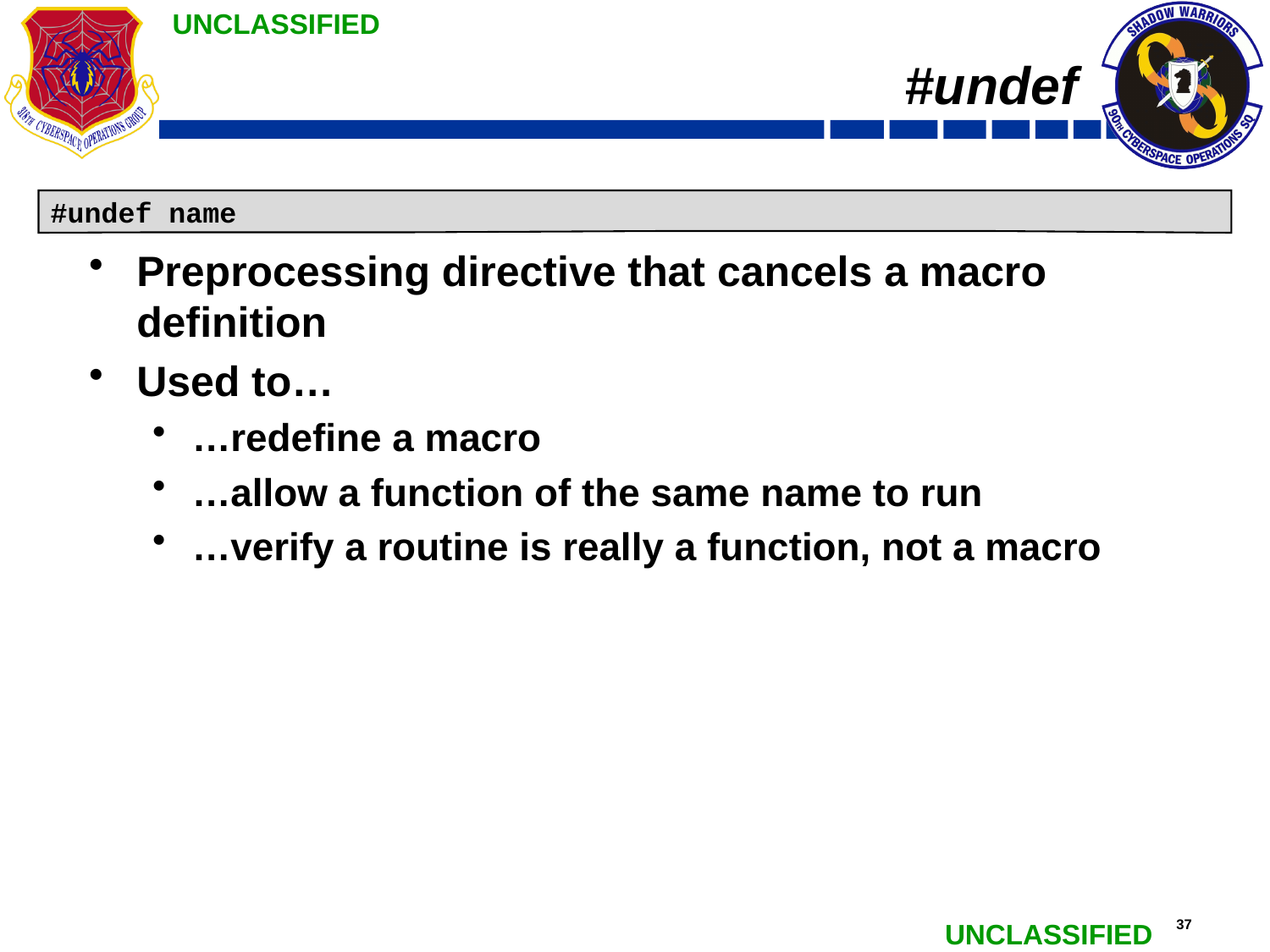

# #undef

Preprocessing directive that cancels a macro definition
Used to…
…redefine a macro
…allow a function of the same name to run
…verify a routine is really a function, not a macro

#undef name